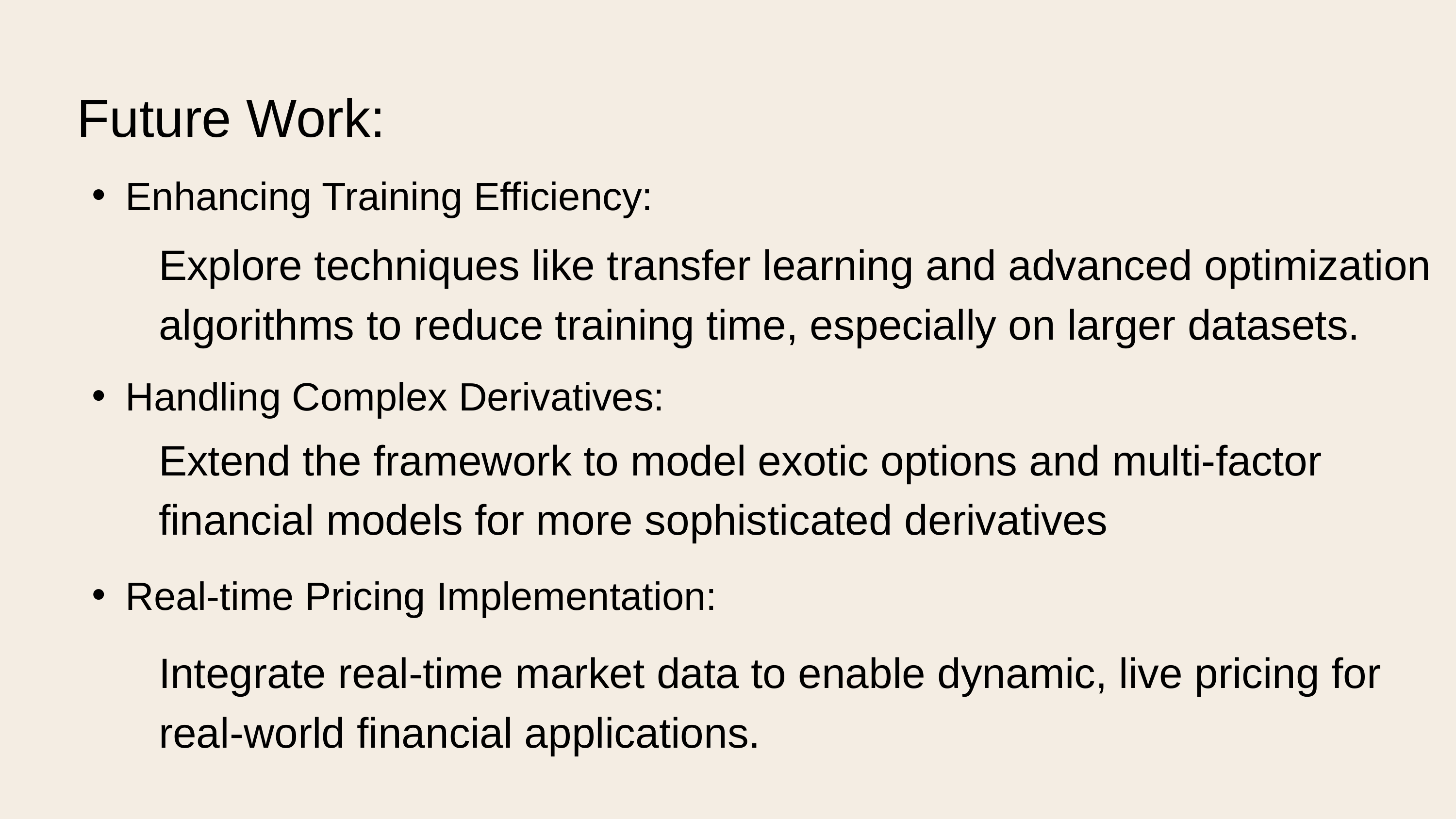

Future Work:
Enhancing Training Efficiency:
Explore techniques like transfer learning and advanced optimization algorithms to reduce training time, especially on larger datasets.
Handling Complex Derivatives:
Extend the framework to model exotic options and multi-factor financial models for more sophisticated derivatives
Real-time Pricing Implementation:
Integrate real-time market data to enable dynamic, live pricing for real-world financial applications.